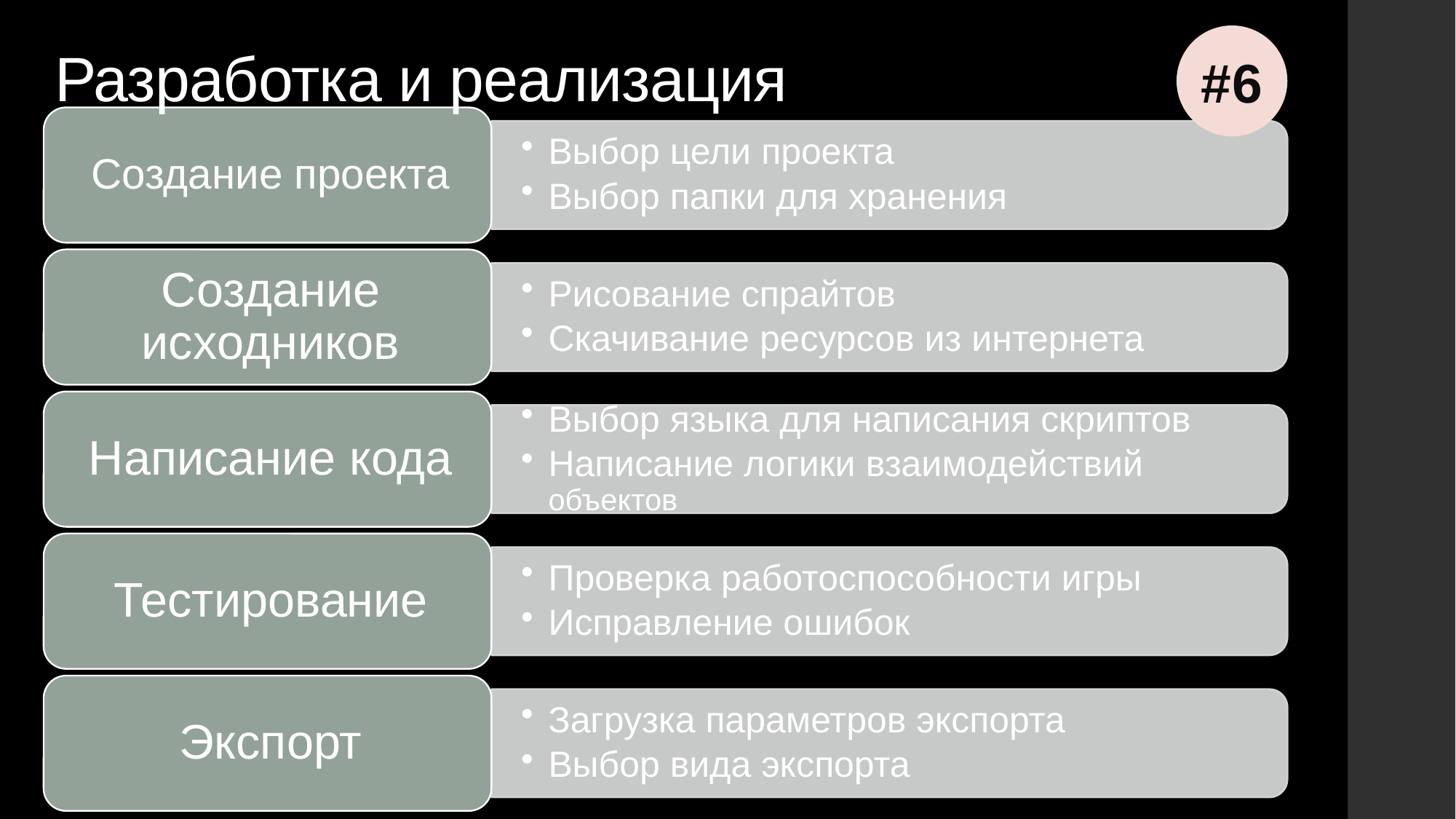

#6
# Разработка и реализация
Выбор цели проекта
Выбор папки для хранения
Создание проекта
Рисование спрайтов
Скачивание ресурсов из интернета
Создание исходников
Выбор языка для написания скриптов
Написание логики взаимодействий объектов
Написание кода
Проверка работоспособности игры
Исправление ошибок
Тестирование
Загрузка параметров экспорта
Выбор вида экспорта
Экспорт